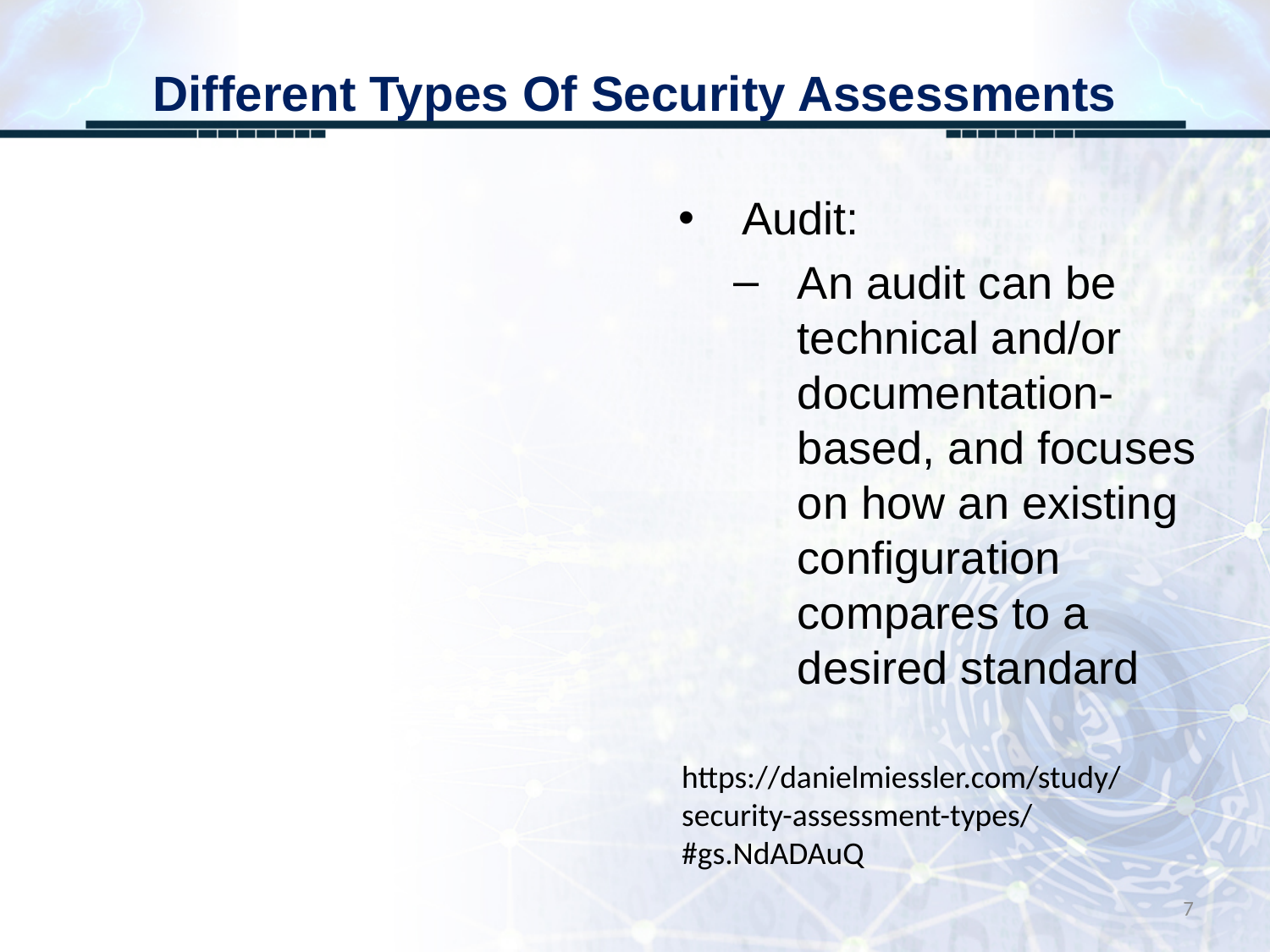

# Different Types Of Security Assessments
Audit:
An audit can be technical and/or documentation-based, and focuses on how an existing configuration compares to a desired standard
https://danielmiessler.com/study/security-assessment-types/#gs.NdADAuQ
7